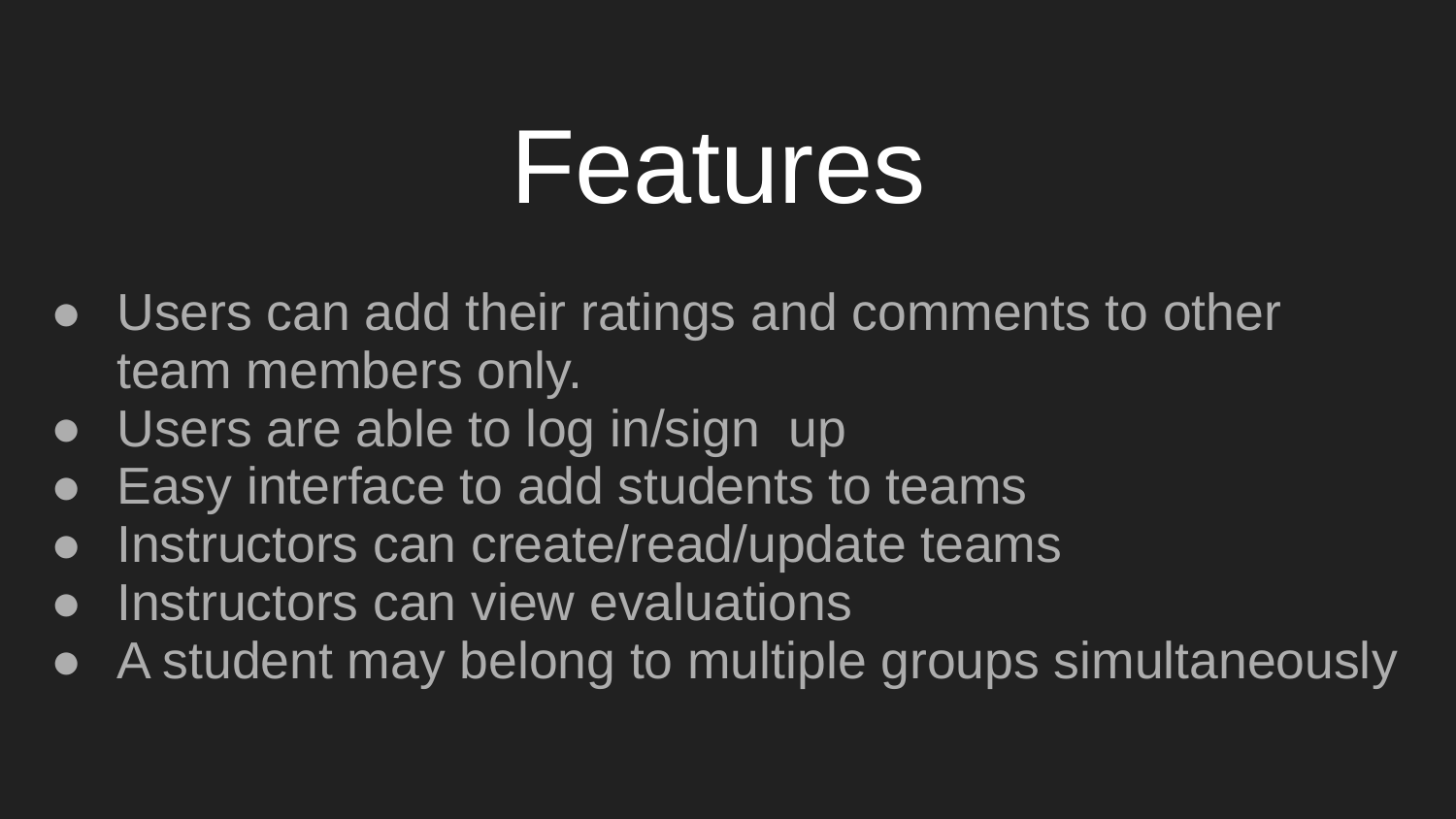

# Features
Users can add their ratings and comments to other team members only.
Users are able to log in/sign  up
Easy interface to add students to teams
Instructors can create/read/update teams
Instructors can view evaluations
A student may belong to multiple groups simultaneously